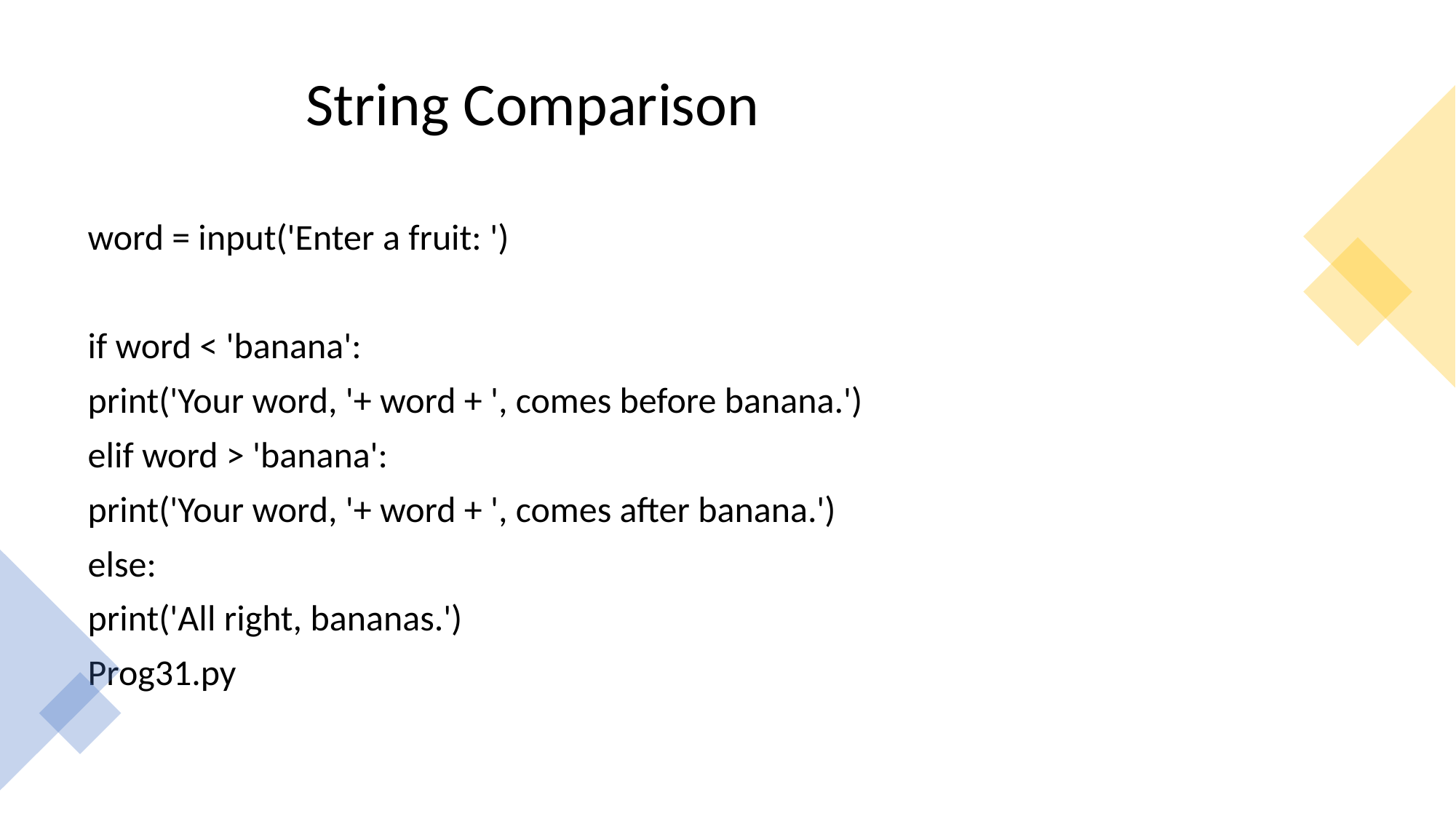

# String Comparison

word = input('Enter a fruit: ')

if word < 'banana':
print('Your word, '+ word + ', comes before banana.')
elif word > 'banana':
print('Your word, '+ word + ', comes after banana.')
else:
print('All right, bananas.')
Prog31.py